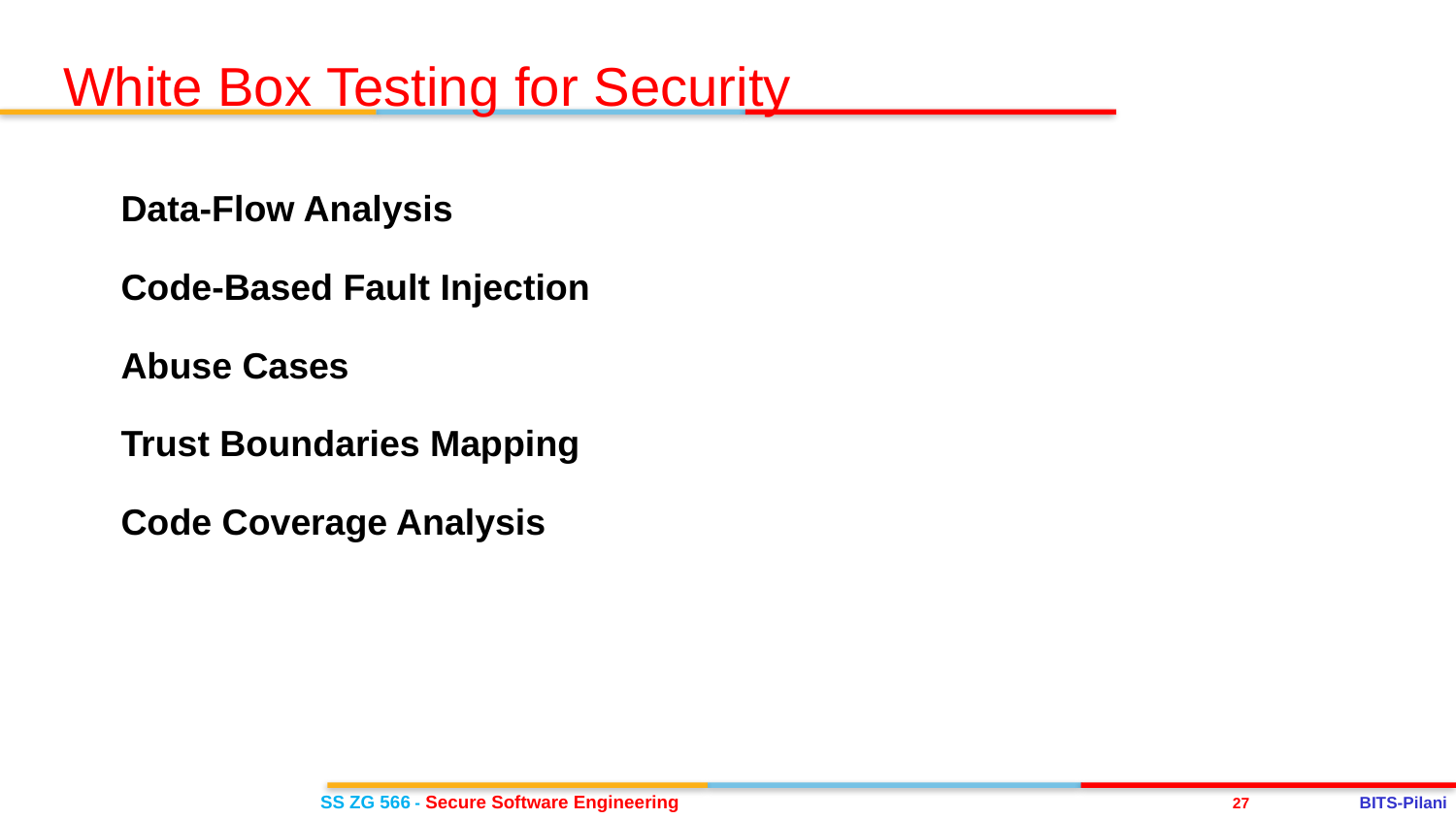

White Box Testing for Security
Data-Flow Analysis
Code-Based Fault Injection
Abuse Cases
Trust Boundaries Mapping
Code Coverage Analysis